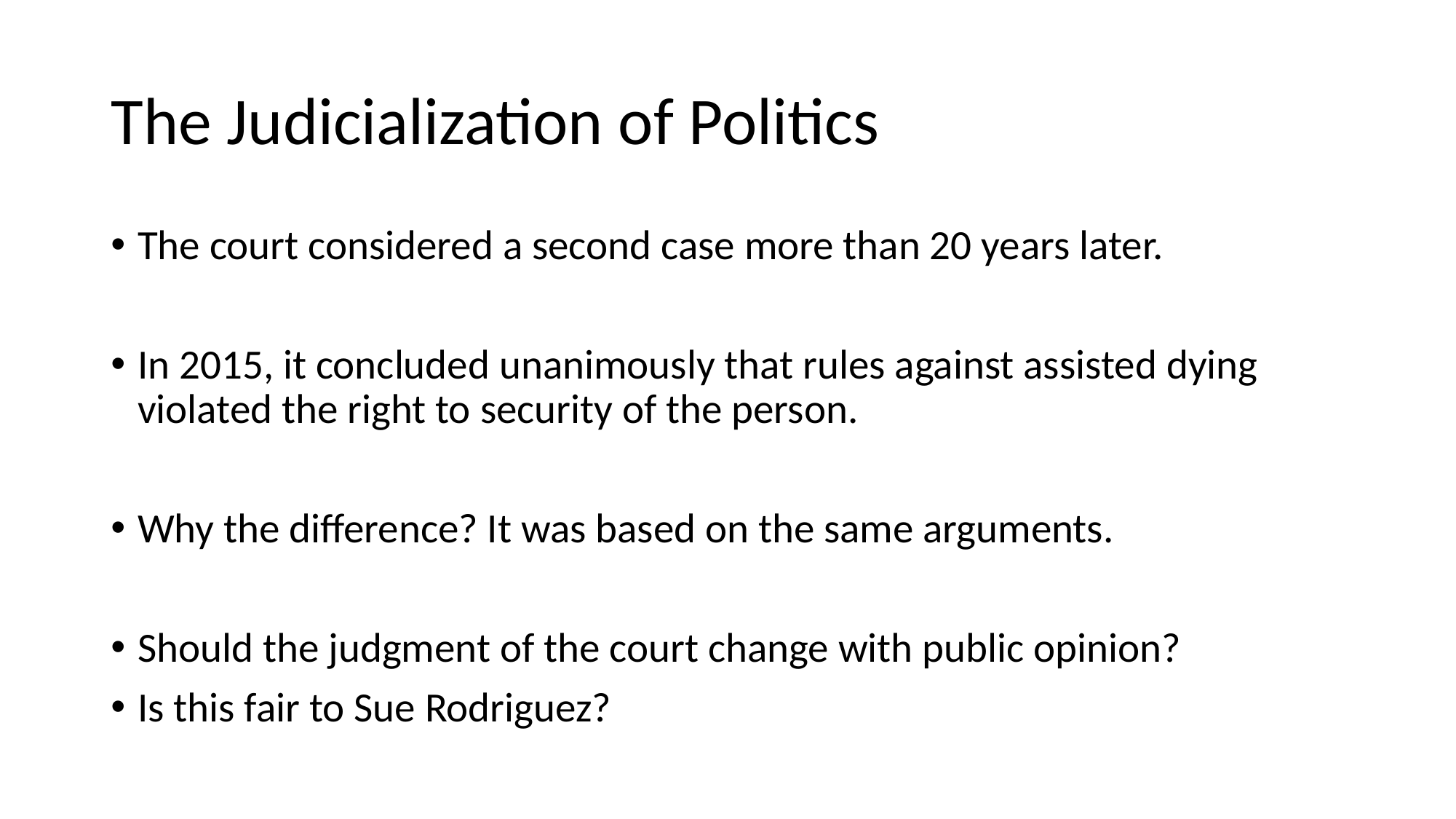

# The Judicialization of Politics
The court considered a second case more than 20 years later.

In 2015, it concluded unanimously that rules against assisted dying violated the right to security of the person.

Why the difference? It was based on the same arguments.

Should the judgment of the court change with public opinion?
Is this fair to Sue Rodriguez?